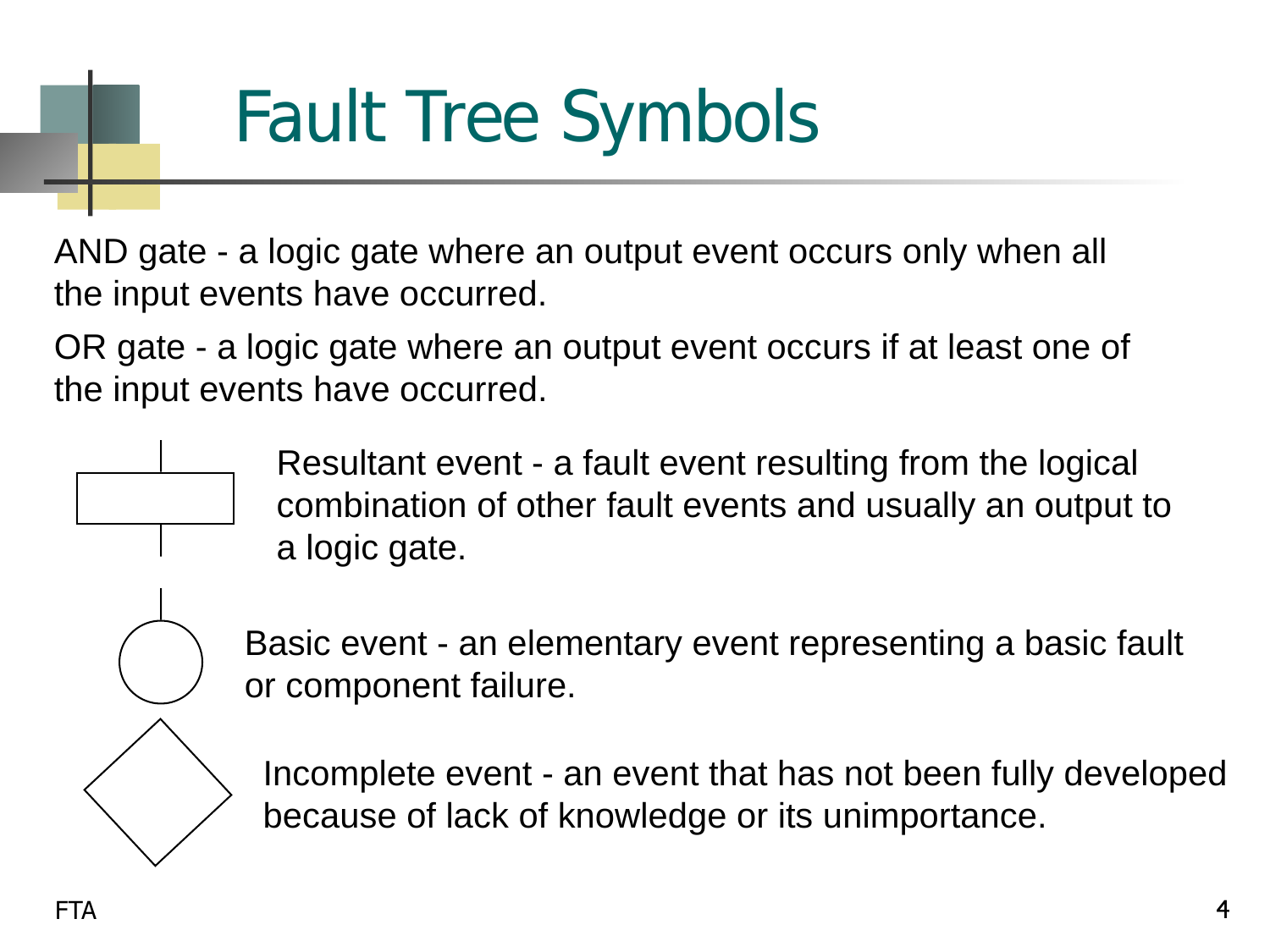

# Fault Tree Symbols
AND gate - a logic gate where an output event occurs only when all
the input events have occurred.
OR gate - a logic gate where an output event occurs if at least one of
the input events have occurred.
Resultant event - a fault event resulting from the logical
combination of other fault events and usually an output to
a logic gate.

Basic event - an elementary event representing a basic fault
or component failure.

Incomplete event - an event that has not been fully developed
because of lack of knowledge or its unimportance.
4
FTA